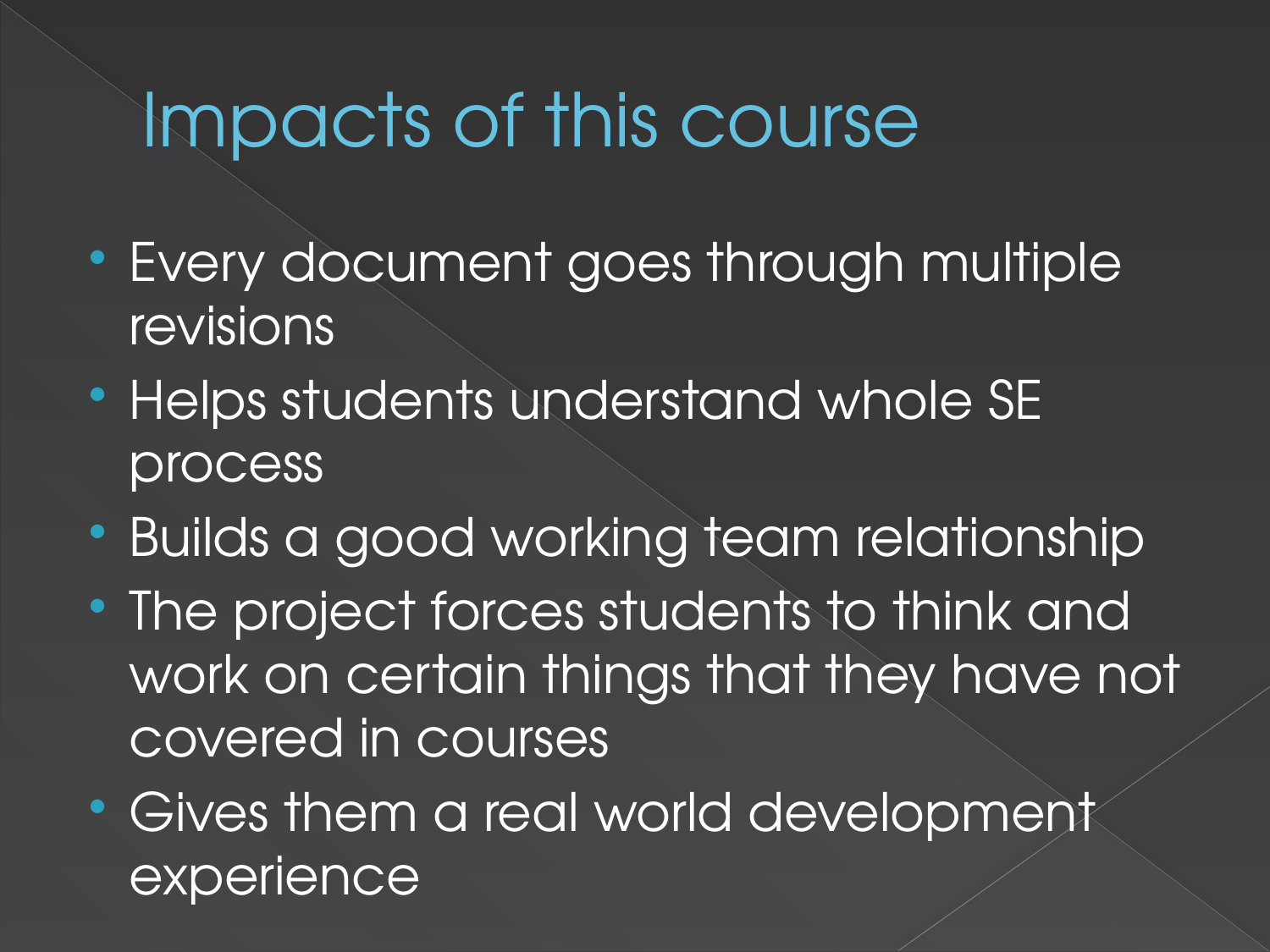

# Impacts of this course
Every document goes through multiple revisions
Helps students understand whole SE process
Builds a good working team relationship
The project forces students to think and work on certain things that they have not covered in courses
Gives them a real world development experience